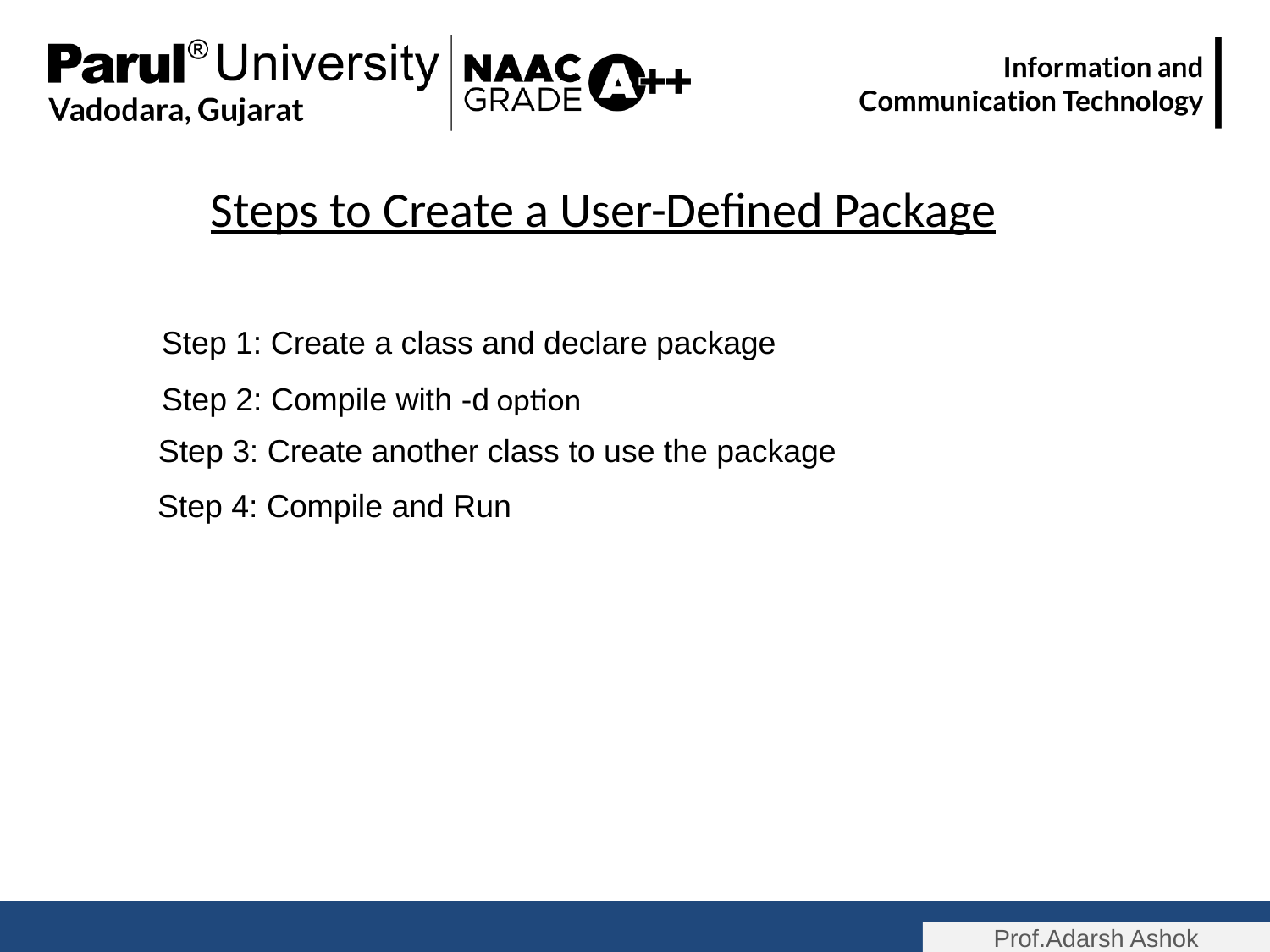

Steps to Create a User-Defined Package
Step 1: Create a class and declare package

Step 2: Compile with -d option
Step 3: Create another class to use the package
Step 4: Compile and Run
Prof.Adarsh Ashok